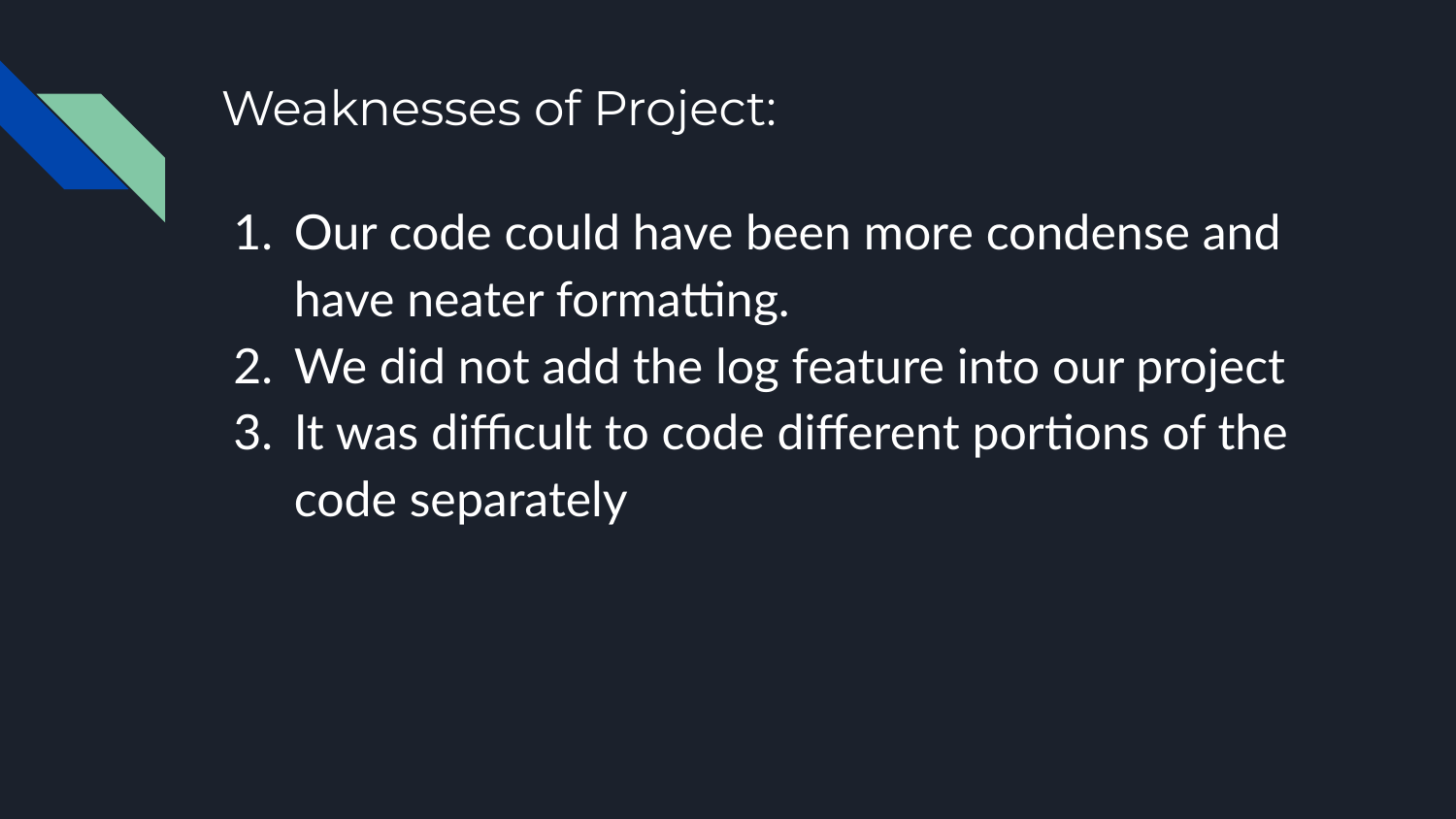

# Weaknesses of Project:
Our code could have been more condense and have neater formatting.
We did not add the log feature into our project
It was difficult to code different portions of the code separately